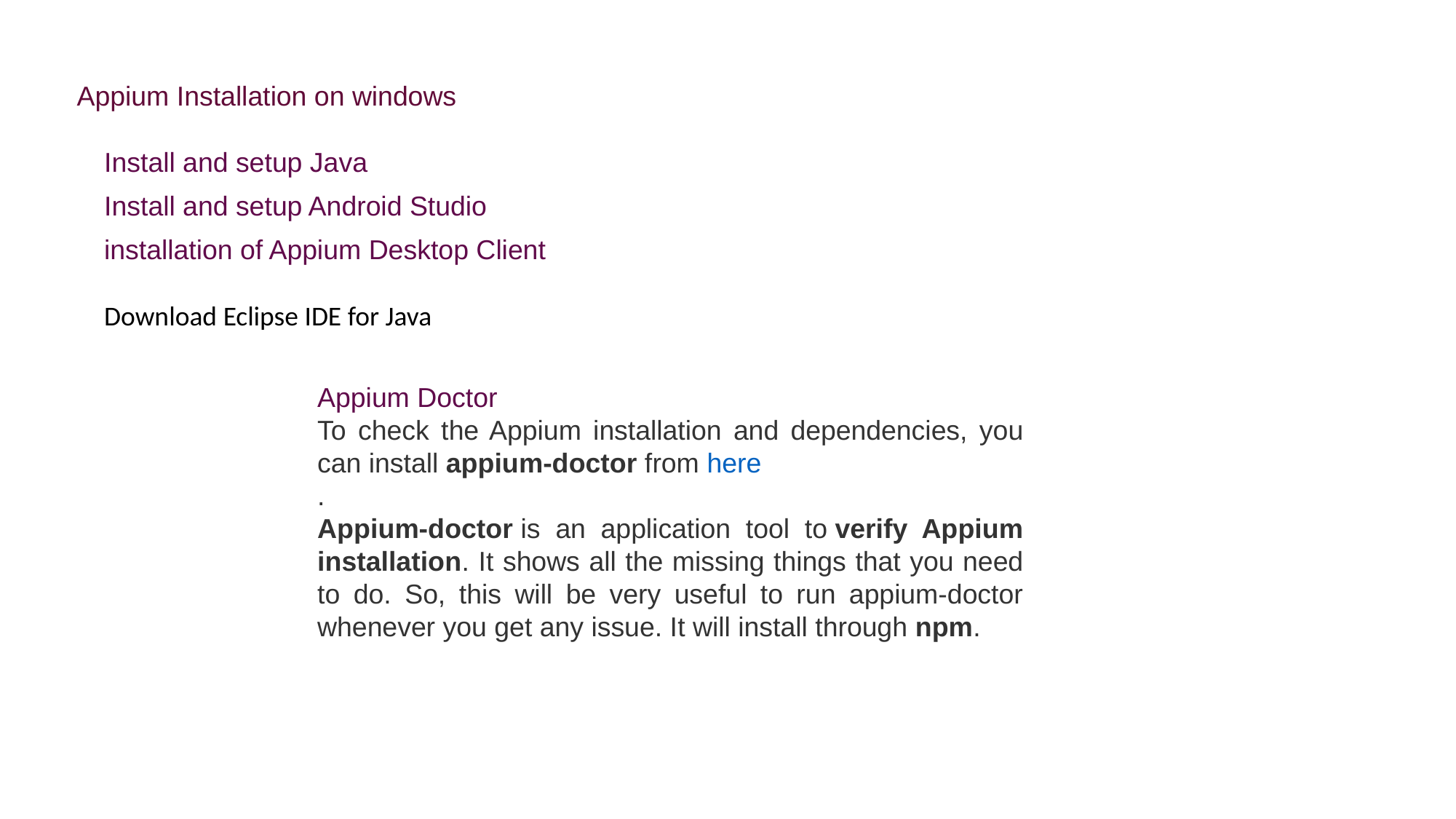

Appium Installation on windows
Install and setup Java
Install and setup Android Studio
installation of Appium Desktop Client
Download Eclipse IDE for Java
Appium Doctor
To check the Appium installation and dependencies, you can install appium-doctor from here
.
Appium-doctor is an application tool to verify Appium installation. It shows all the missing things that you need to do. So, this will be very useful to run appium-doctor whenever you get any issue. It will install through npm.